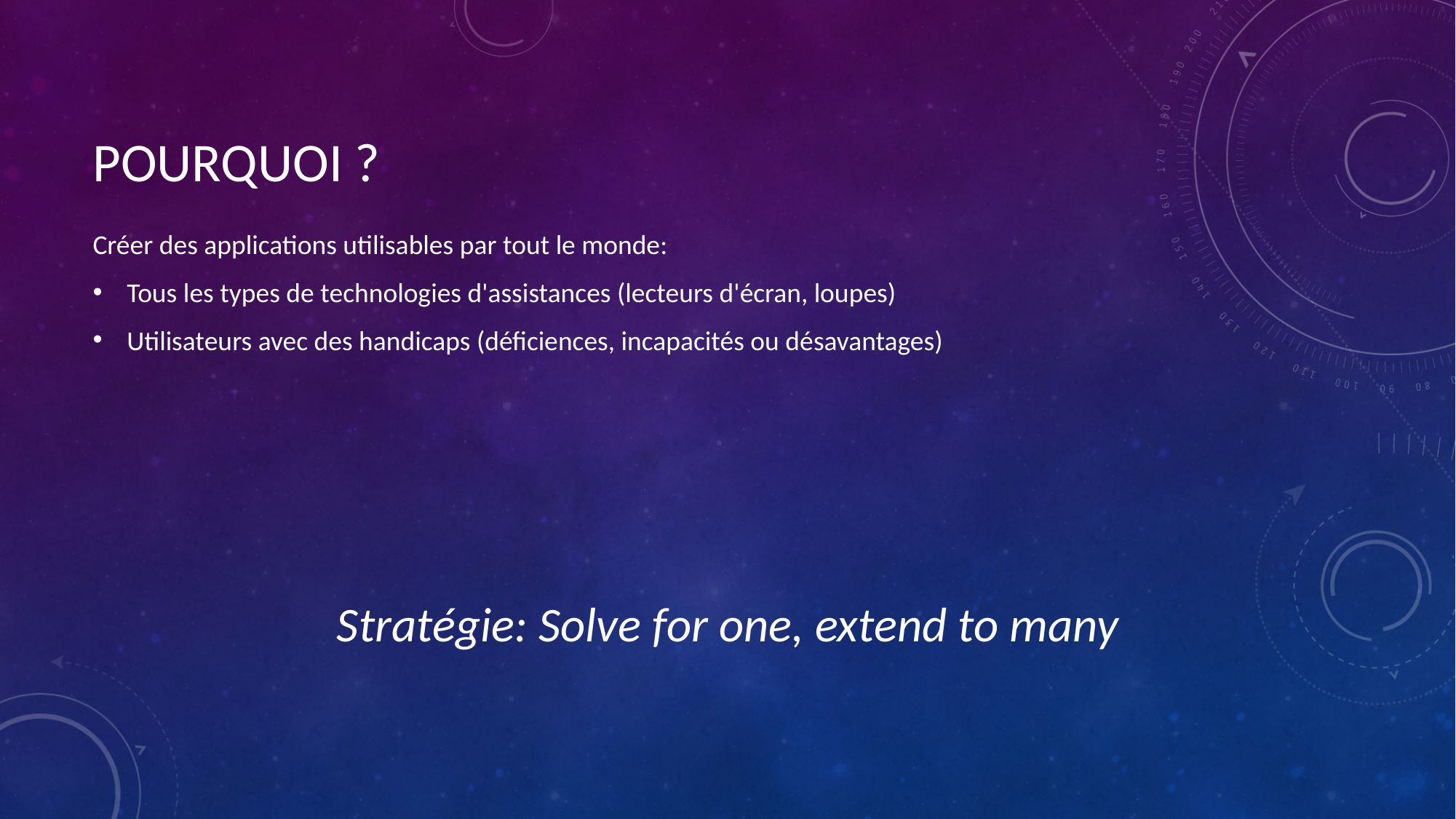

# Pourquoi ?
Créer des applications utilisables par tout le monde:
Tous les types de technologies d'assistances (lecteurs d'écran, loupes)
Utilisateurs avec des handicaps (déficiences, incapacités ou désavantages)

Stratégie: Solve for one, extend to many